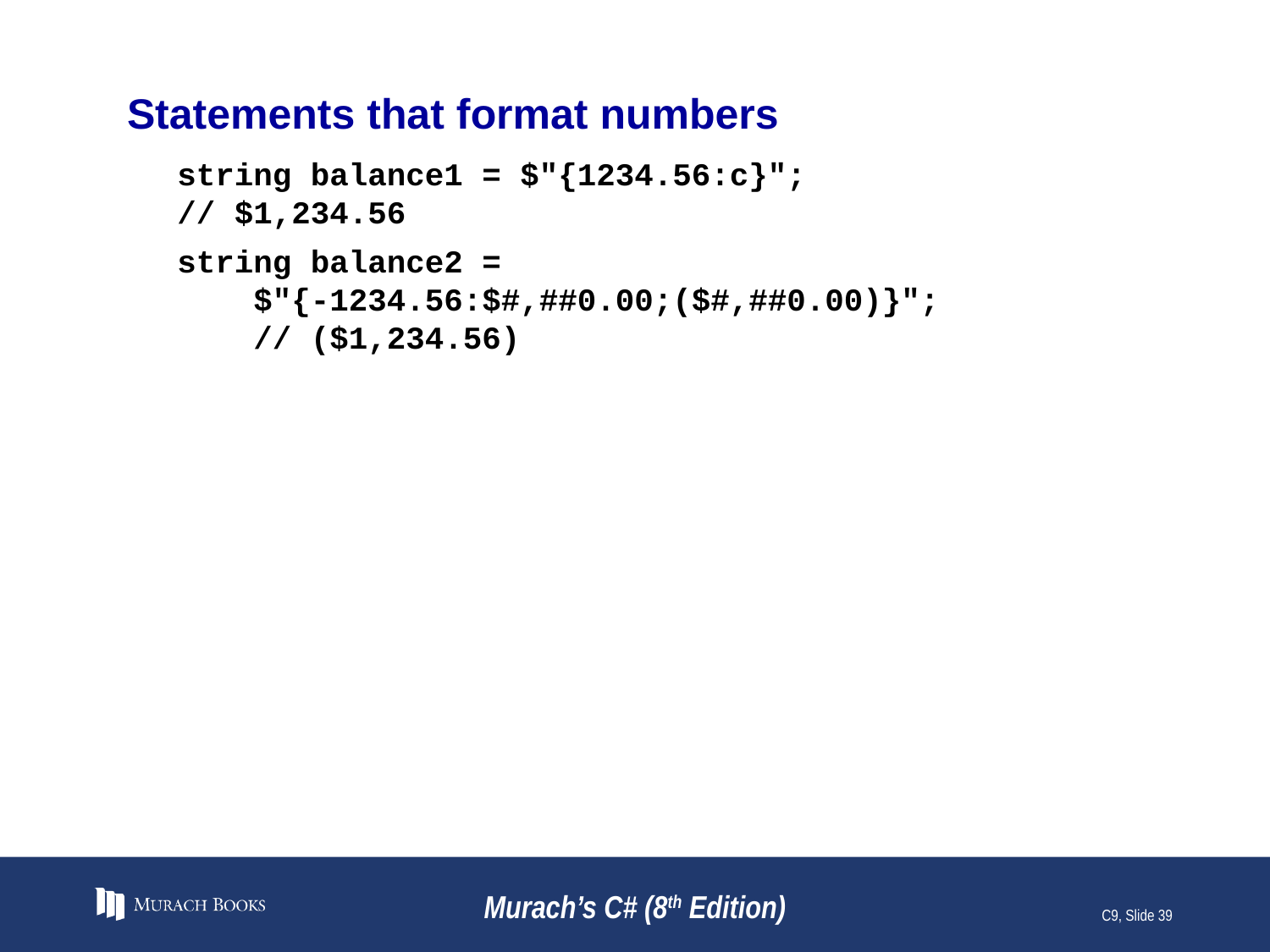

# Statements that format numbers
string balance1 = $"{1234.56:c}";
// $1,234.56
string balance2 =
    $"{-1234.56:$#,##0.00;($#,##0.00)}";
    // ($1,234.56)

Murach’s C# (8th Edition)

C9, Slide 39